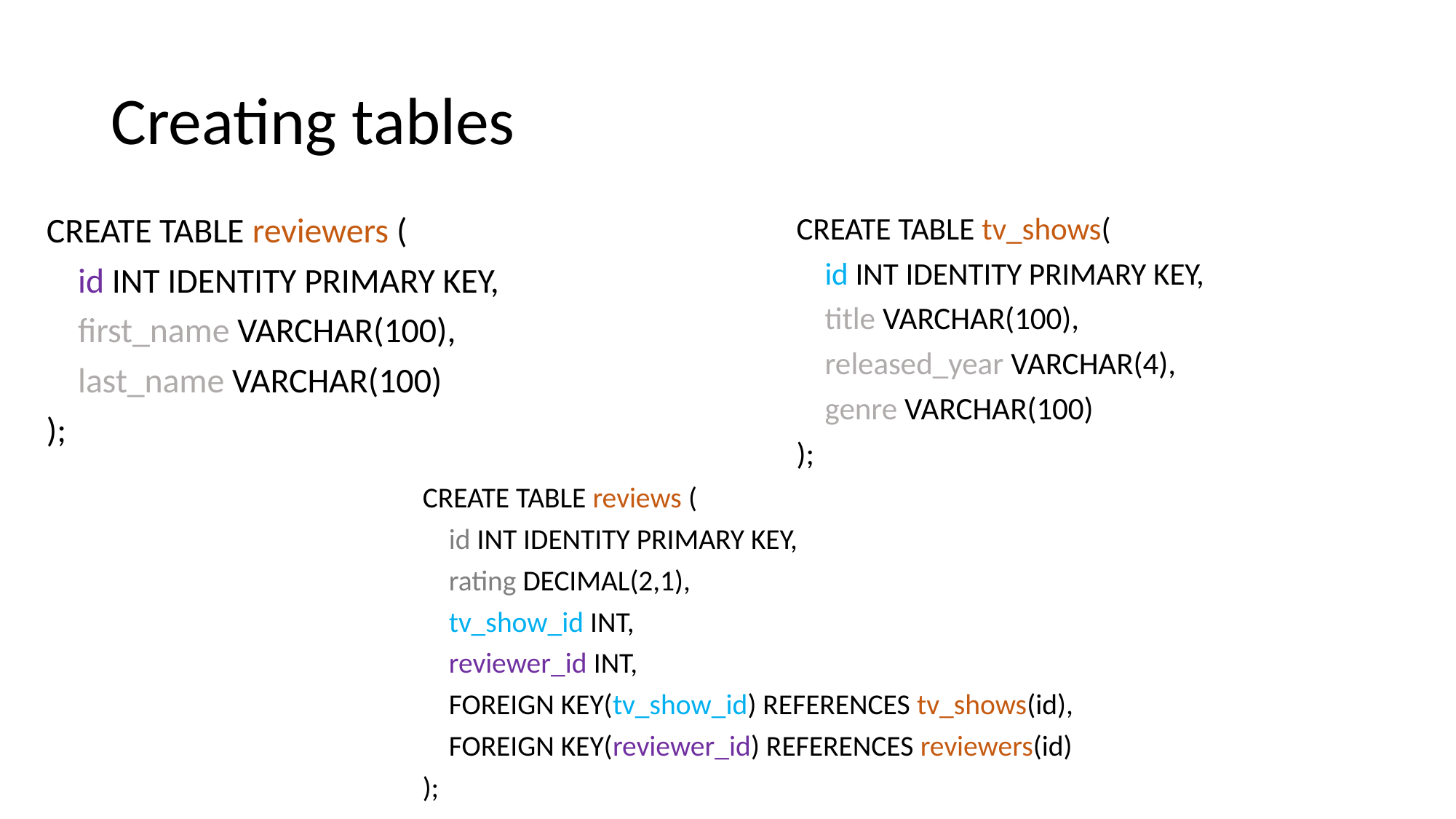

# Creating tables
CREATE TABLE reviewers (
    id INT IDENTITY PRIMARY KEY,
    first_name VARCHAR(100),
    last_name VARCHAR(100)
);

CREATE TABLE tv_shows(
    id INT IDENTITY PRIMARY KEY,
    title VARCHAR(100),
    released_year VARCHAR(4),
    genre VARCHAR(100)
);

CREATE TABLE reviews (
    id INT IDENTITY PRIMARY KEY,
    rating DECIMAL(2,1),
    tv_show_id INT,
    reviewer_id INT,
    FOREIGN KEY(tv_show_id) REFERENCES tv_shows(id),
    FOREIGN KEY(reviewer_id) REFERENCES reviewers(id)
);